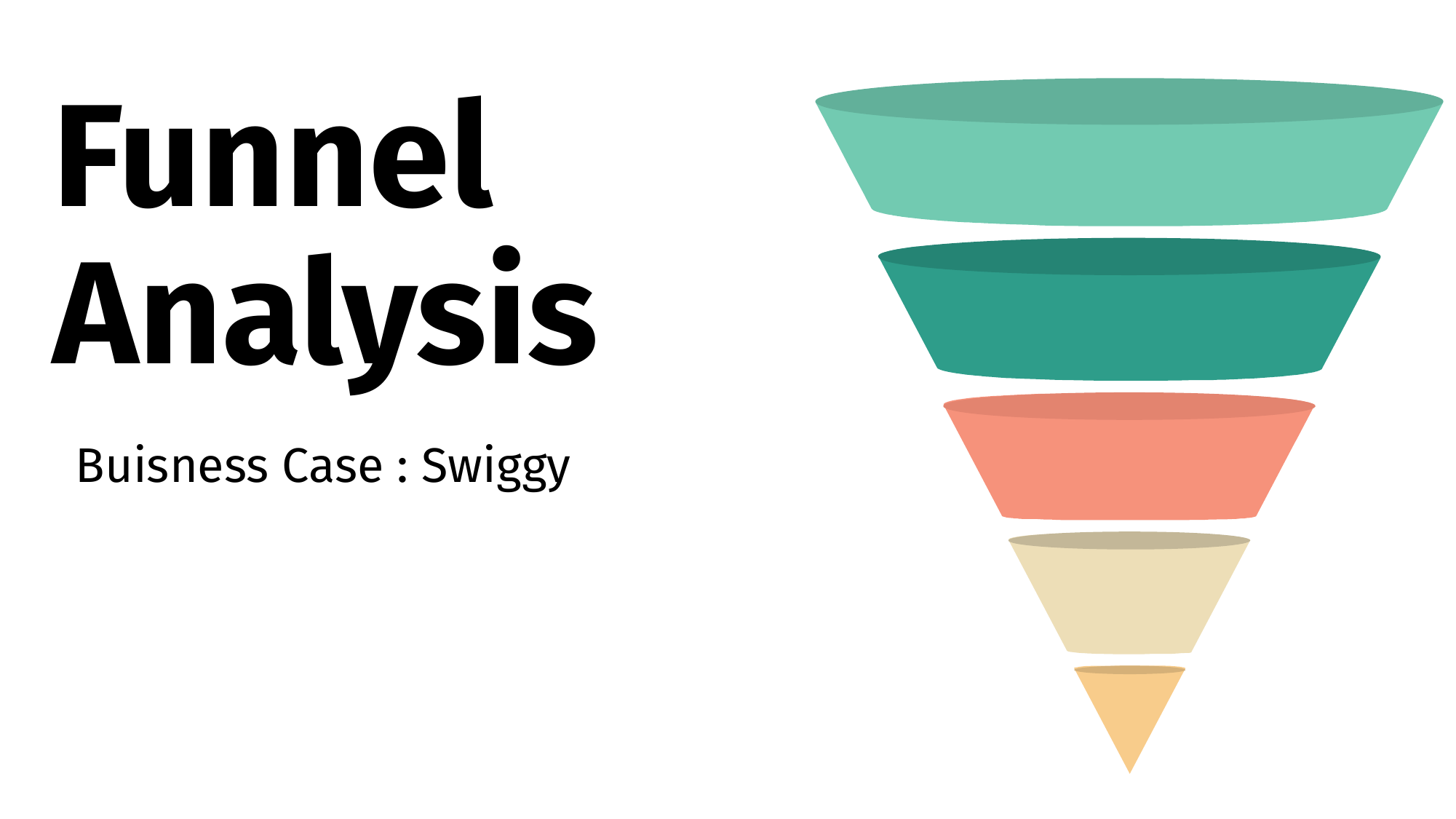

# Funnel Analysis
Buisness Case : Swiggy